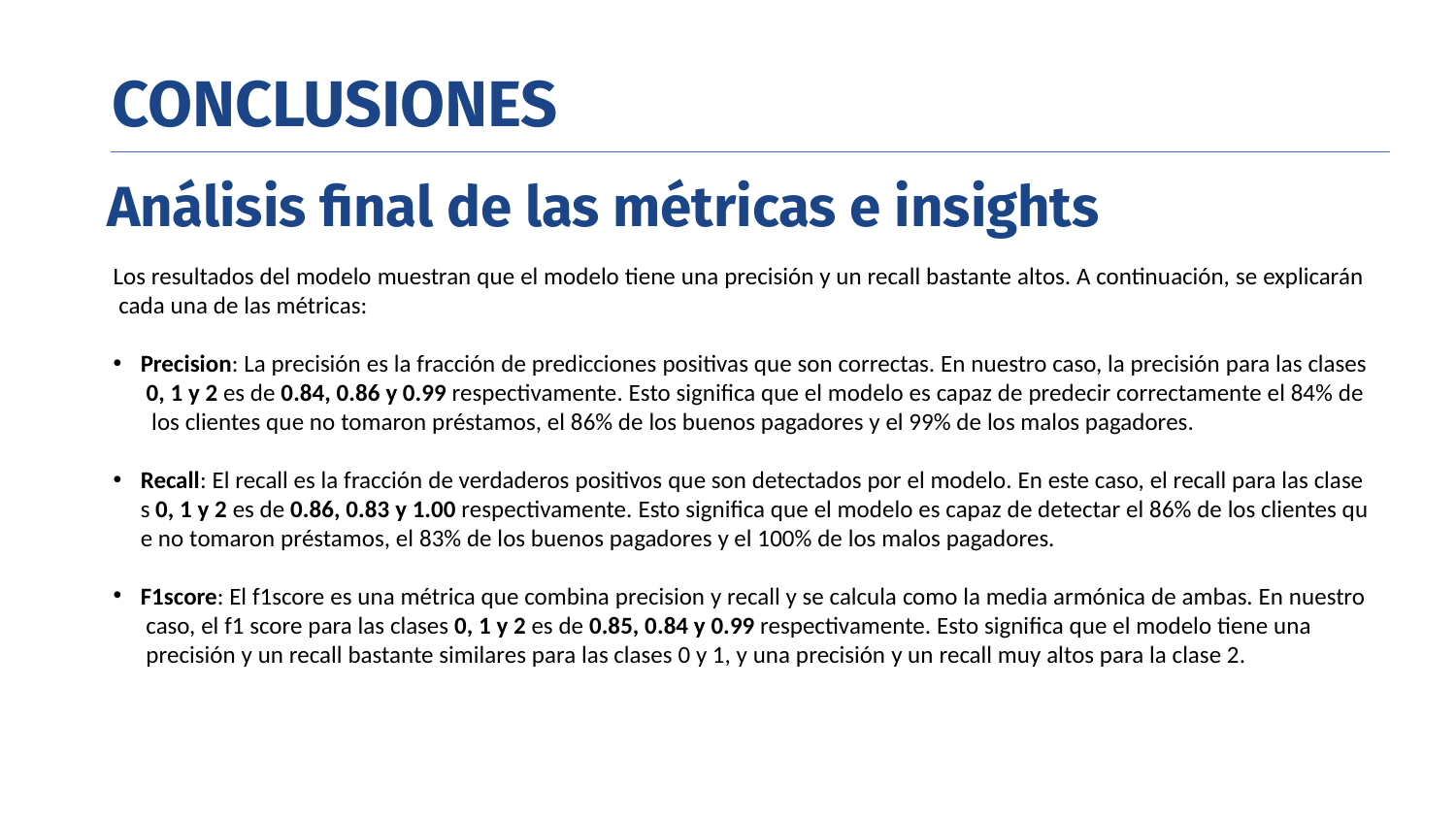

# CONCLUSIONES

Análisis final de las métricas e insights

Los resultados del modelo muestran que el modelo tiene una precisión y un recall bastante altos. A continuación, se explicarán cada una de las métricas:

Precision: La precisión es la fracción de predicciones positivas que son correctas. En nuestro caso, la precisión para las clases 0, 1 y 2 es de 0.84, 0.86 y 0.99 respectivamente. Esto significa que el modelo es capaz de predecir correctamente el 84% de  los clientes que no tomaron préstamos, el 86% de los buenos pagadores y el 99% de los malos pagadores.

Recall: El recall es la fracción de verdaderos positivos que son detectados por el modelo. En este caso, el recall para las clases 0, 1 y 2 es de 0.86, 0.83 y 1.00 respectivamente. Esto significa que el modelo es capaz de detectar el 86% de los clientes que no tomaron préstamos, el 83% de los buenos pagadores y el 100% de los malos pagadores.

F1score: El f1score es una métrica que combina precision y recall y se calcula como la media armónica de ambas. En nuestro caso, el f1 score para las clases 0, 1 y 2 es de 0.85, 0.84 y 0.99 respectivamente. Esto significa que el modelo tiene una   precisión y un recall bastante similares para las clases 0 y 1, y una precisión y un recall muy altos para la clase 2.